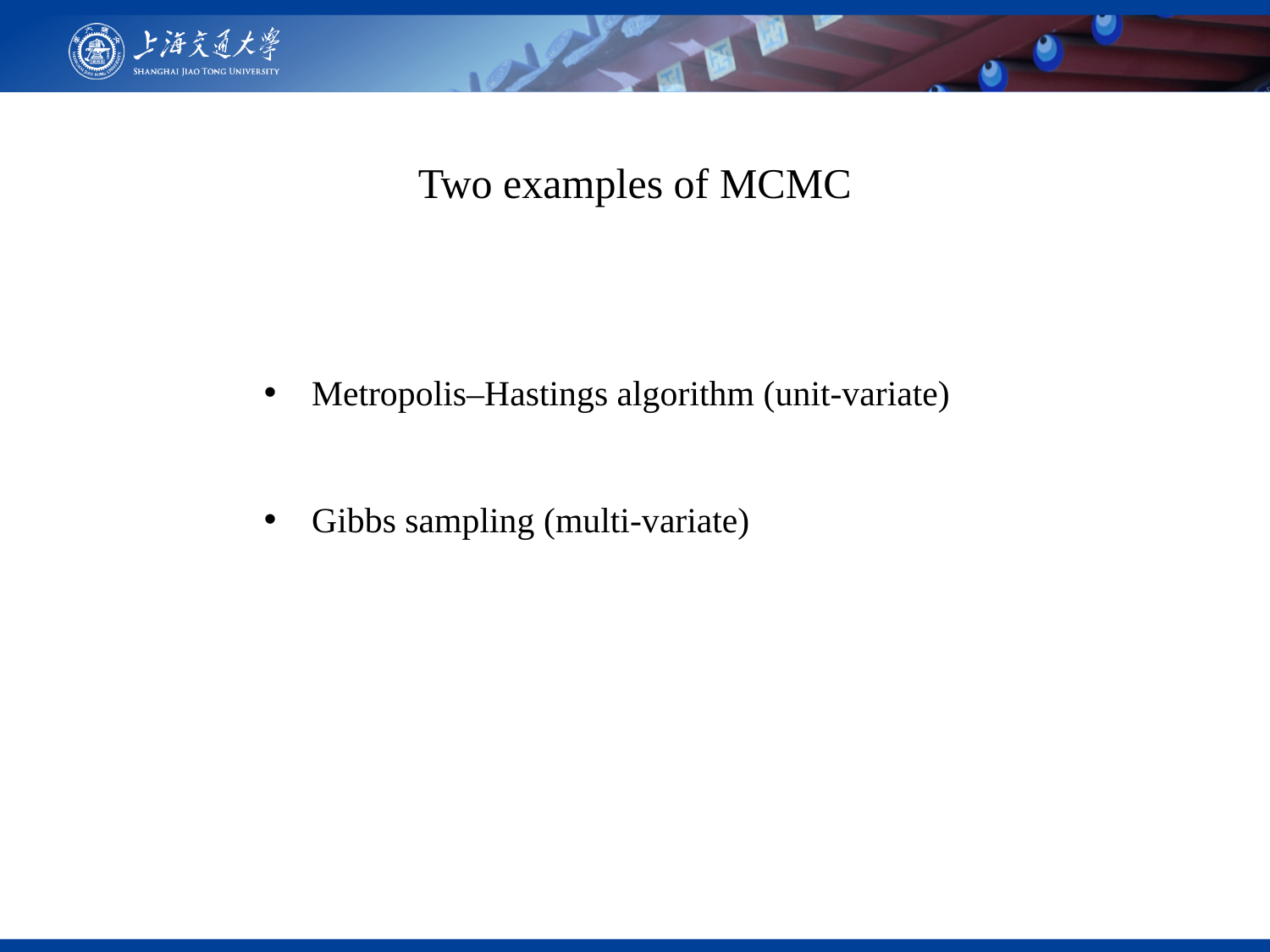

Two examples of MCMC
Metropolis–Hastings algorithm (unit-variate)

Gibbs sampling (multi-variate)